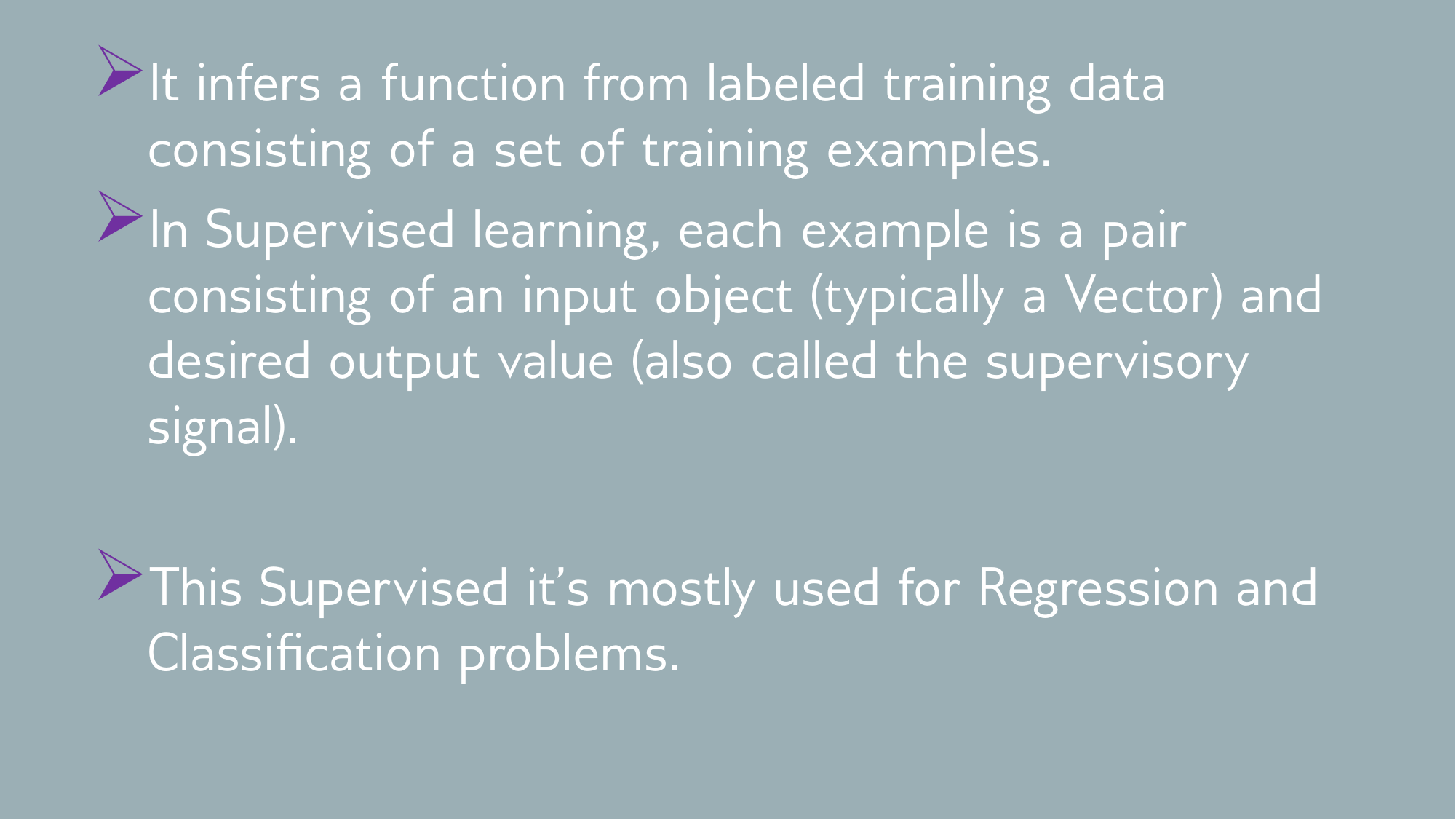

It infers a function from labeled training data consisting of a set of training examples.
In Supervised learning, each example is a pair consisting of an input object (typically a Vector) and desired output value (also called the supervisory signal).

This Supervised it’s mostly used for Regression and Classification problems.